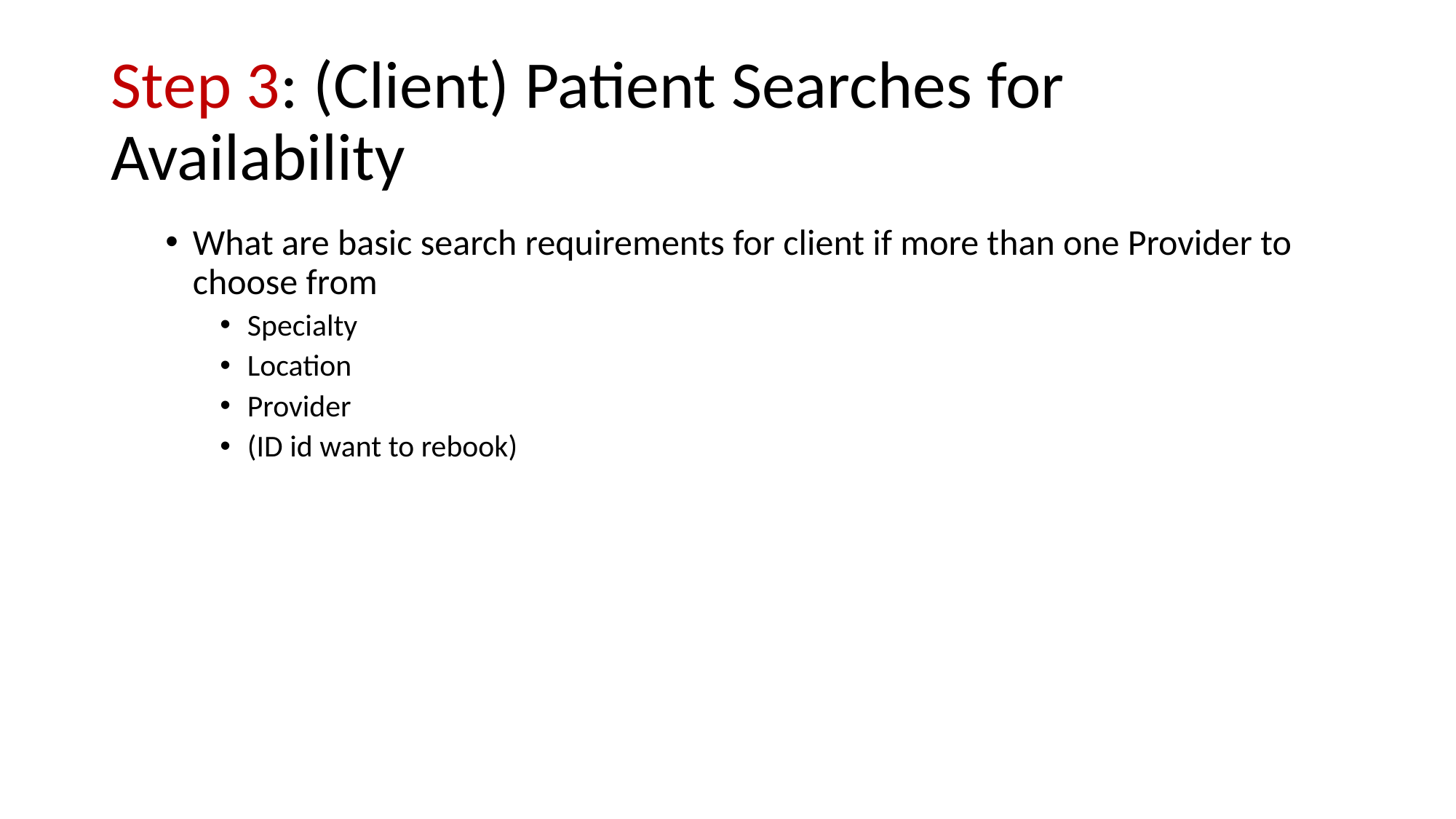

# Step 3: (Client) Patient Searches for Availability
What are basic search requirements for client if more than one Provider to choose from
Specialty
Location
Provider
(ID id want to rebook)